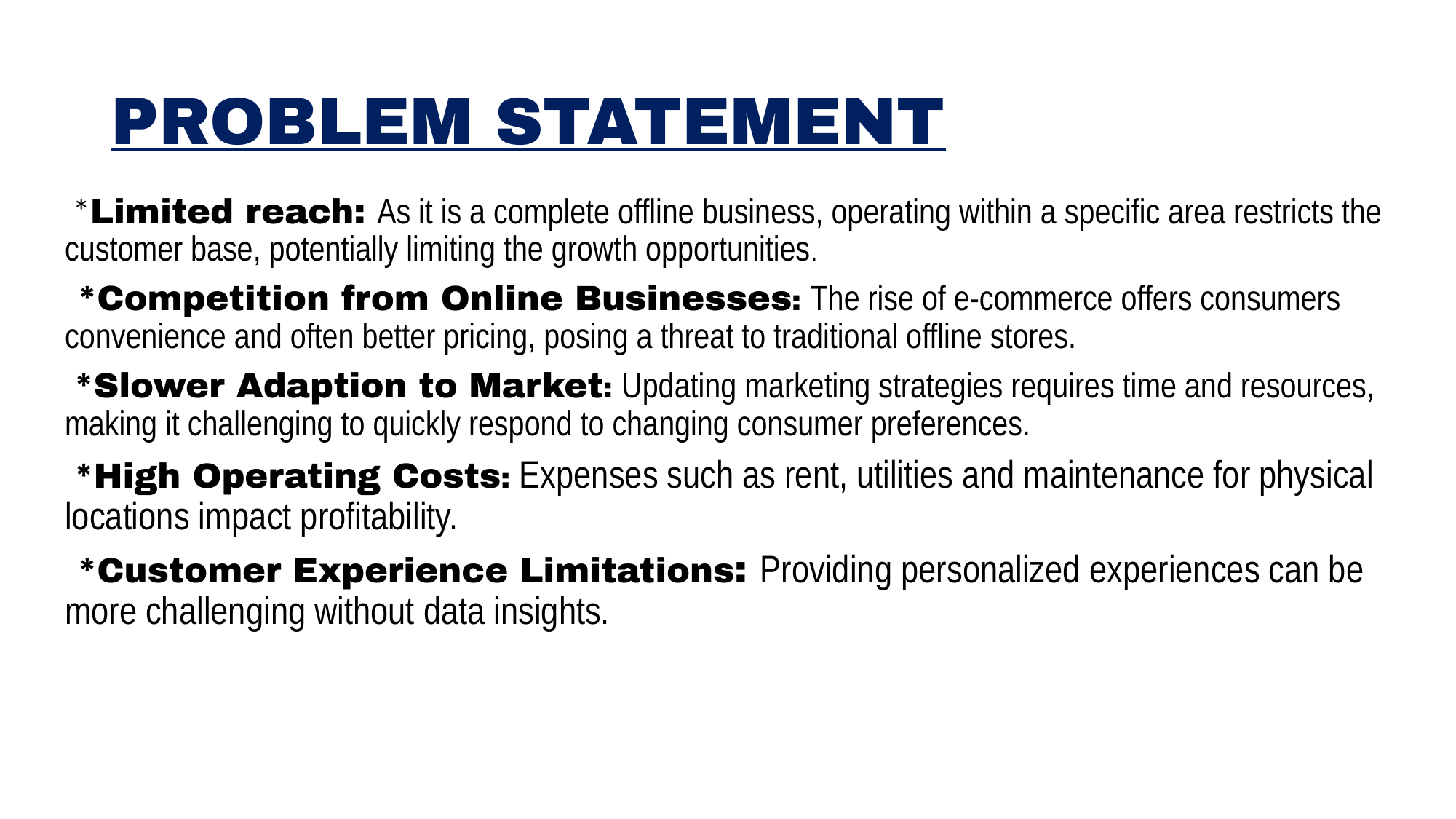

# PROBLEM STATEMENT
 *Limited reach: As it is a complete offline business, operating within a specific area restricts the customer base, potentially limiting the growth opportunities.
  *Competition from Online Businesses: The rise of e-commerce offers consumers convenience and often better pricing, posing a threat to traditional offline stores.
 *Slower Adaption to Market: Updating marketing strategies requires time and resources, making it challenging to quickly respond to changing consumer preferences.
 *High Operating Costs: Expenses such as rent, utilities and maintenance for physical locations impact profitability.
  *Customer Experience Limitations: Providing personalized experiences can be more challenging without data insights.